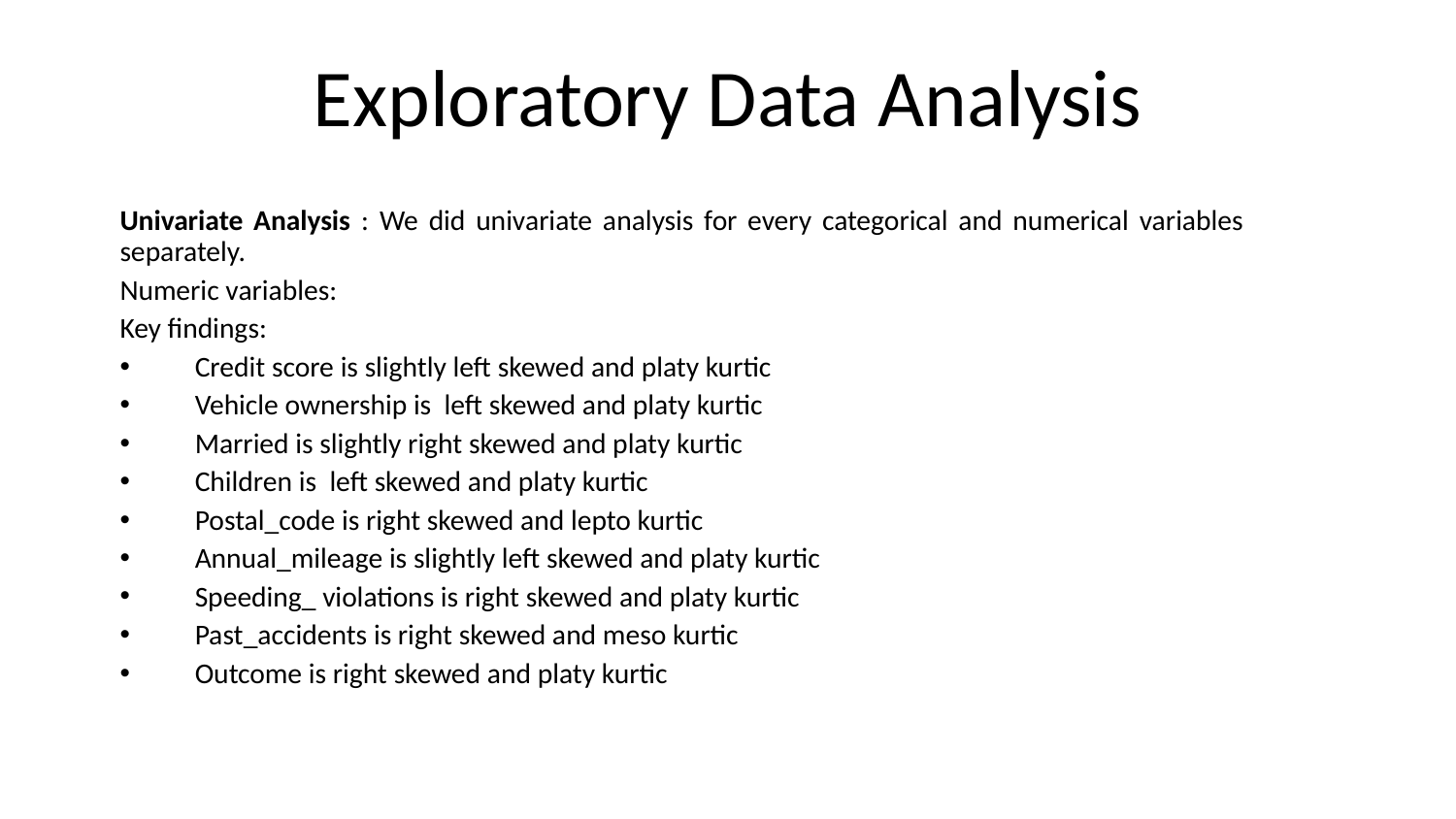

# Exploratory Data Analysis
Univariate Analysis : We did univariate analysis for every categorical and numerical variables separately.
Numeric variables:
Key findings:
Credit score is slightly left skewed and platy kurtic
Vehicle ownership is  left skewed and platy kurtic
Married is slightly right skewed and platy kurtic
Children is  left skewed and platy kurtic
Postal_code is right skewed and lepto kurtic
Annual_mileage is slightly left skewed and platy kurtic
Speeding_ violations is right skewed and platy kurtic
Past_accidents is right skewed and meso kurtic
Outcome is right skewed and platy kurtic